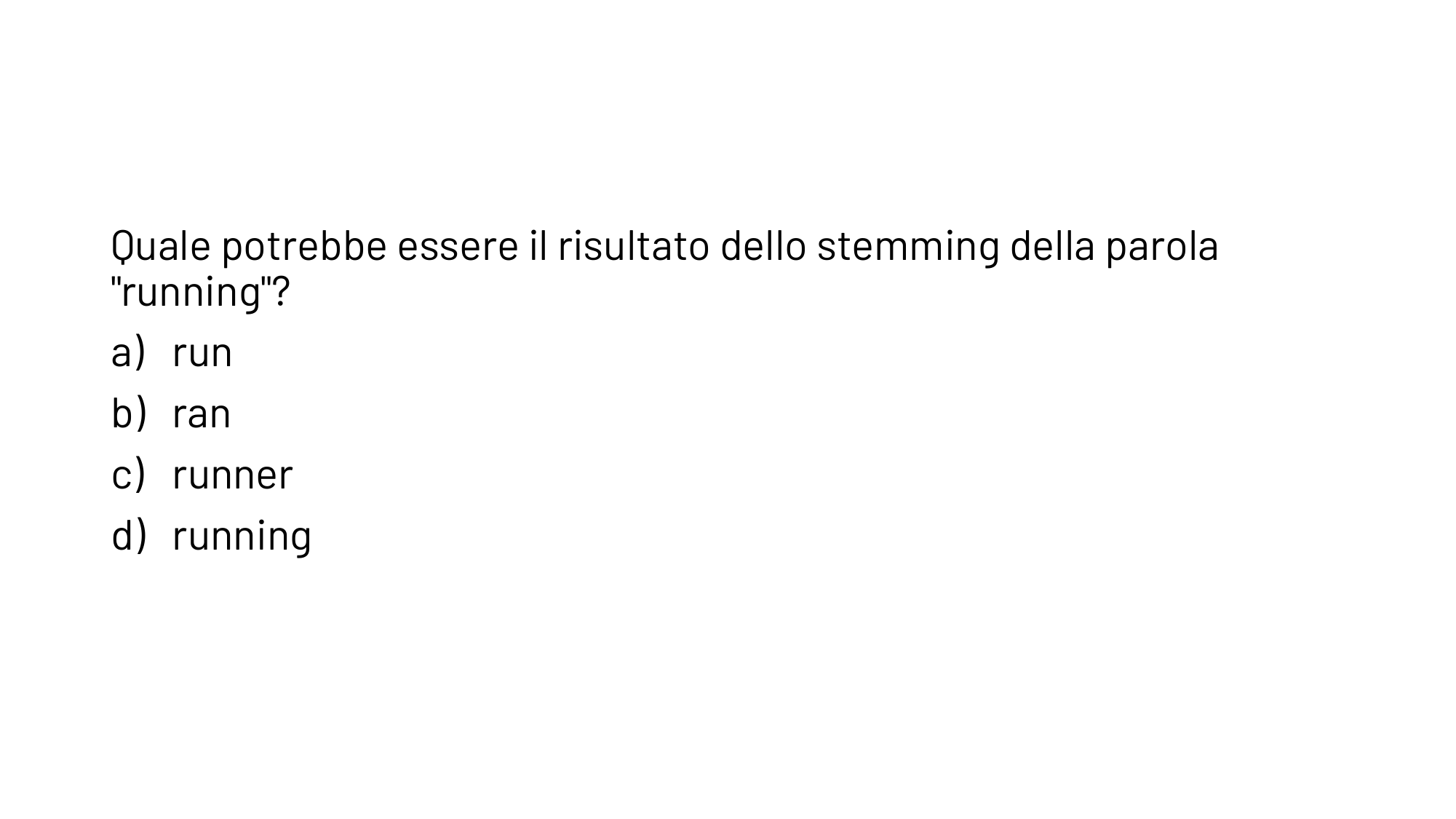

Quale potrebbe essere il risultato dello stemming della parola "running"?
run
ran
runner
running